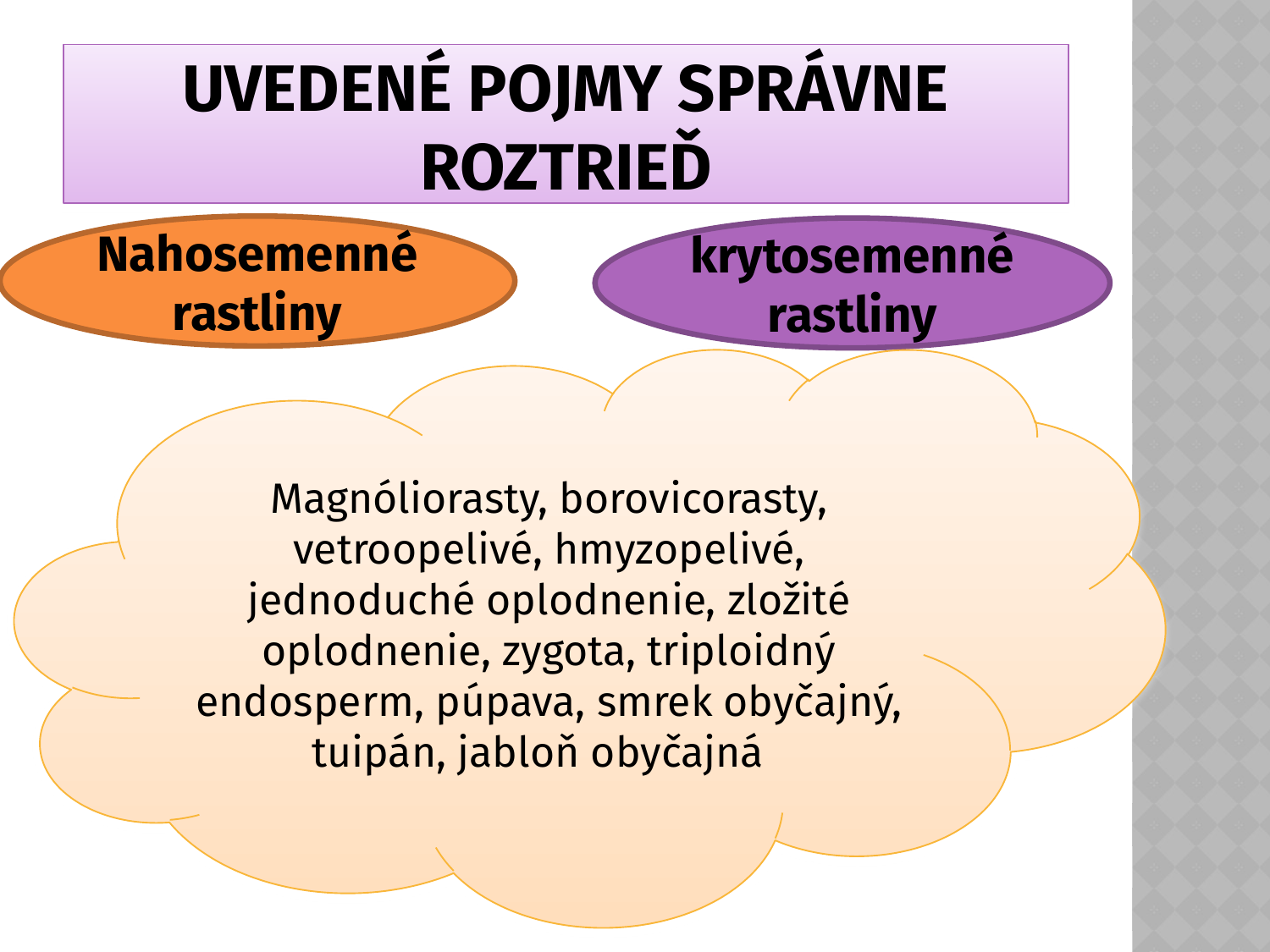

# Uvedené pojmy správne roztrieď
Nahosemenné rastliny
krytosemenné rastliny

Magnóliorasty, borovicorasty, vetroopelivé, hmyzopelivé, jednoduché oplodnenie, zložité oplodnenie, zygota, triploidný endosperm, púpava, smrek obyčajný, tuipán, jabloň obyčajná